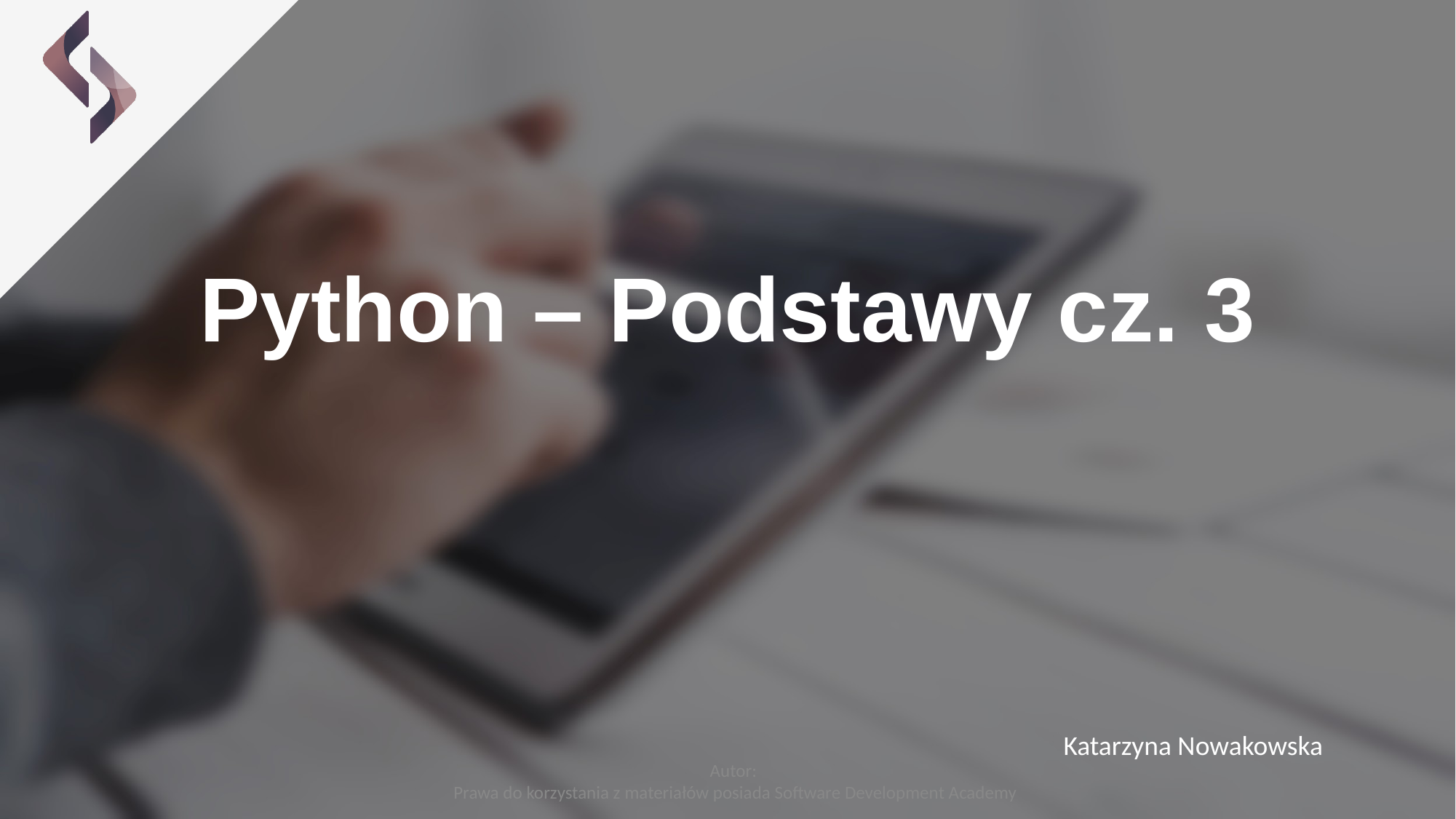

# Python – Podstawy cz. 3

Katarzyna Nowakowska
Autor:
Prawa do korzystania z materiałów posiada Software Development Academy